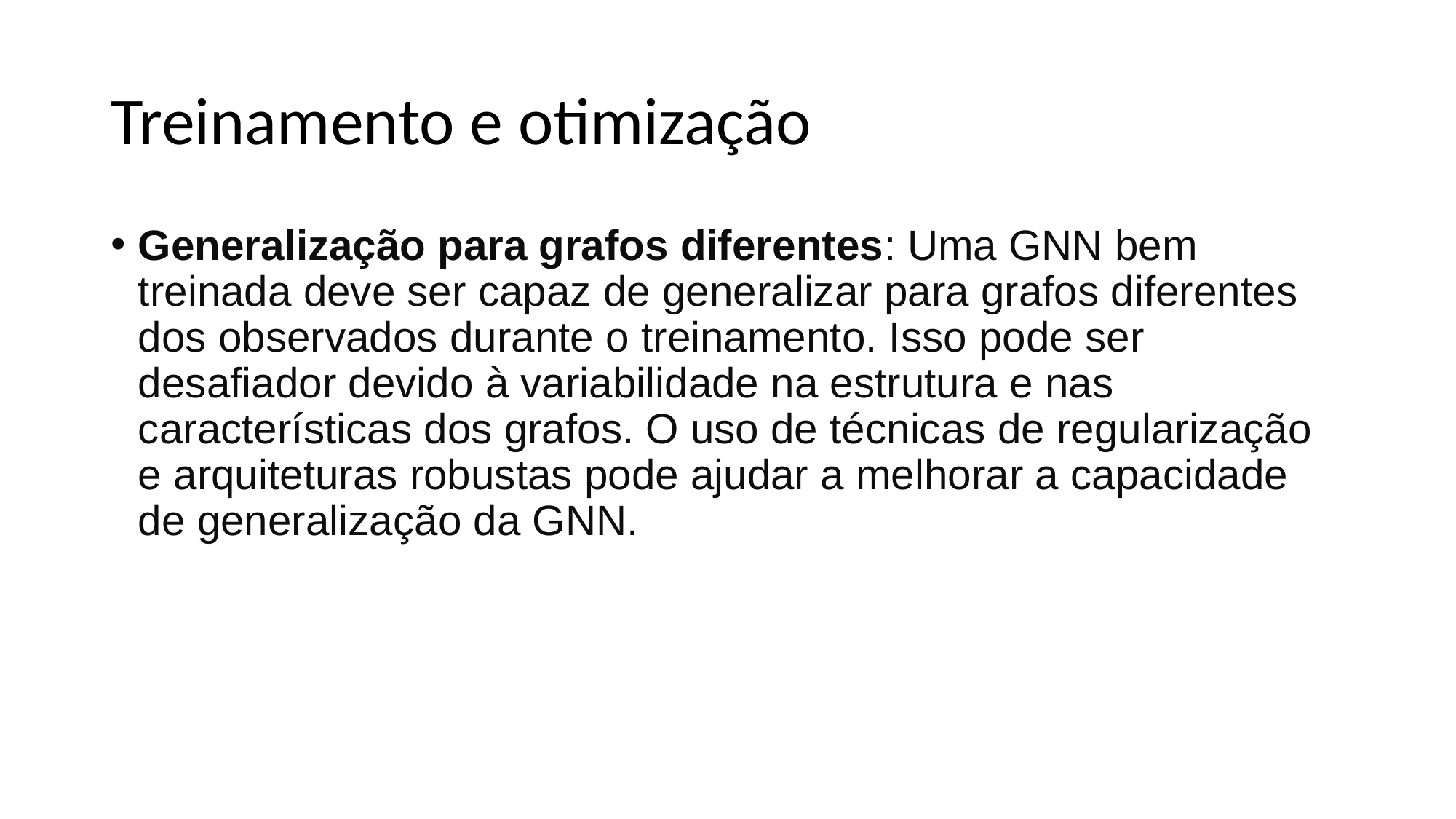

# Treinamento e otimização
Generalização para grafos diferentes: Uma GNN bem treinada deve ser capaz de generalizar para grafos diferentes dos observados durante o treinamento. Isso pode ser desafiador devido à variabilidade na estrutura e nas características dos grafos. O uso de técnicas de regularização e arquiteturas robustas pode ajudar a melhorar a capacidade de generalização da GNN.